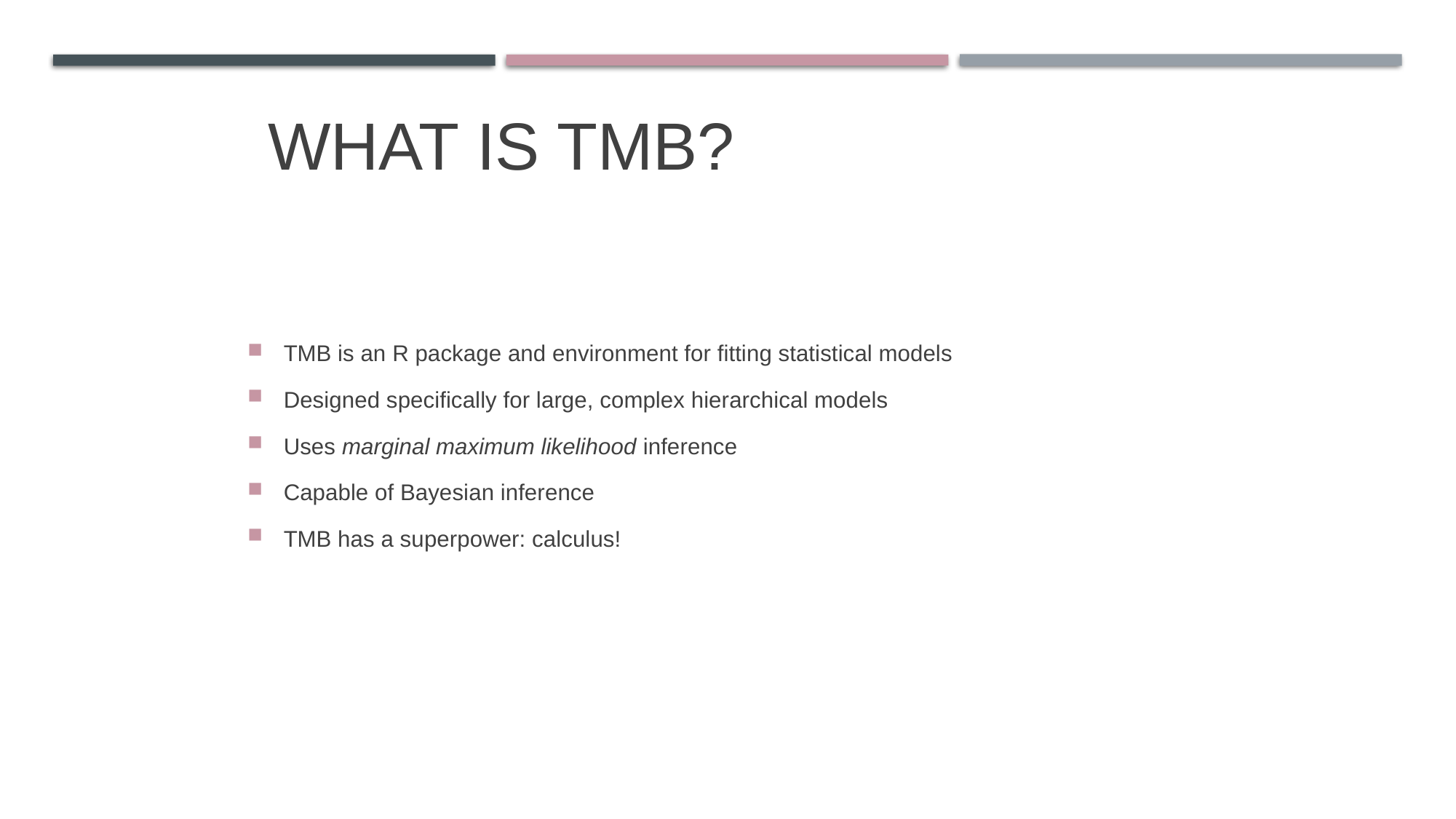

# What is TMB?
TMB is an R package and environment for fitting statistical models
Designed specifically for large, complex hierarchical models
Uses marginal maximum likelihood inference
Capable of Bayesian inference
TMB has a superpower: calculus!